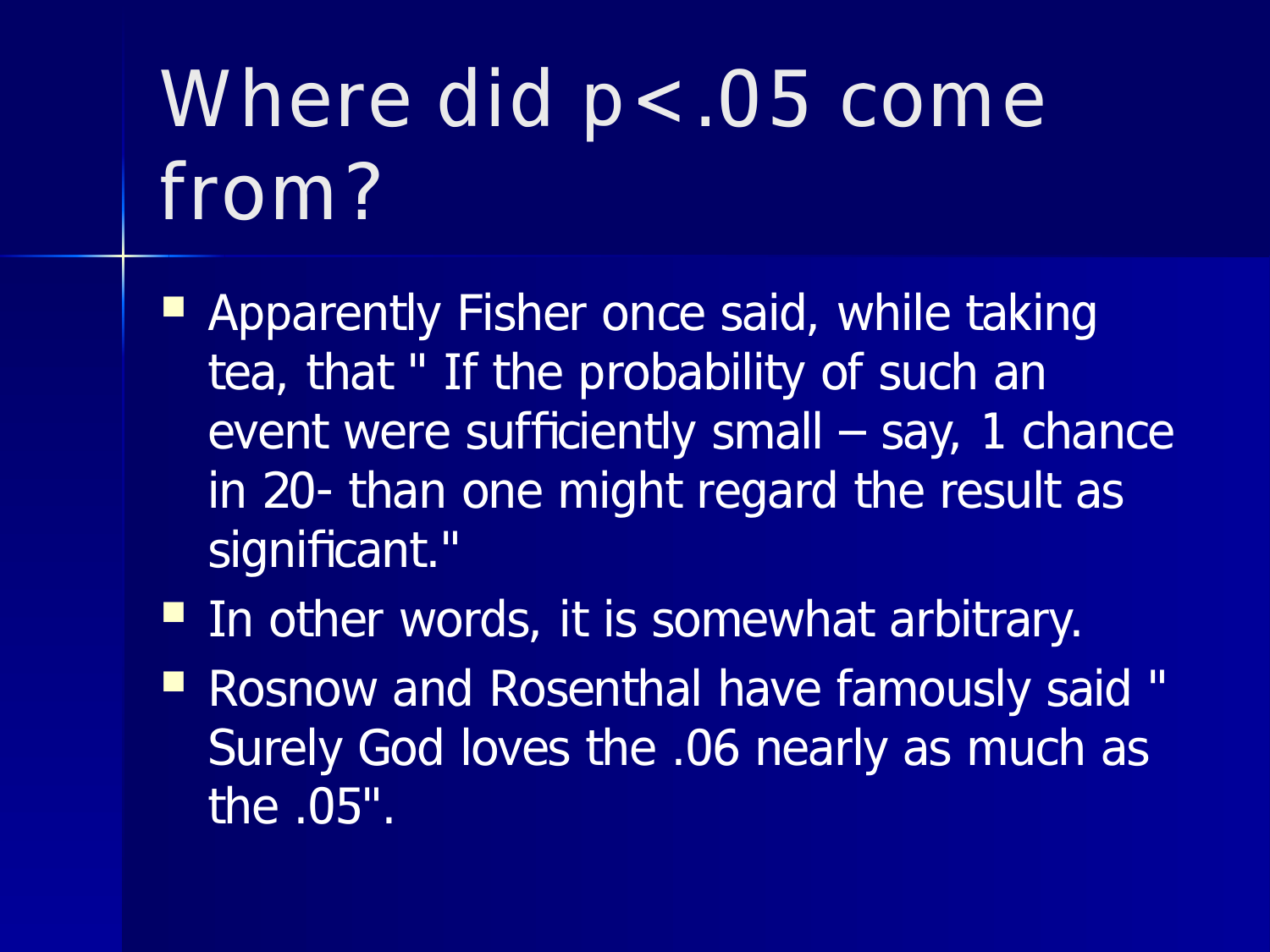

# Where did p<.05 come from?
Apparently Fisher once said, while taking tea, that " If the probability of such an event were sufficiently small – say, 1 chance in 20- than one might regard the result as significant."
In other words, it is somewhat arbitrary.
Rosnow and Rosenthal have famously said " Surely God loves the .06 nearly as much as the .05".